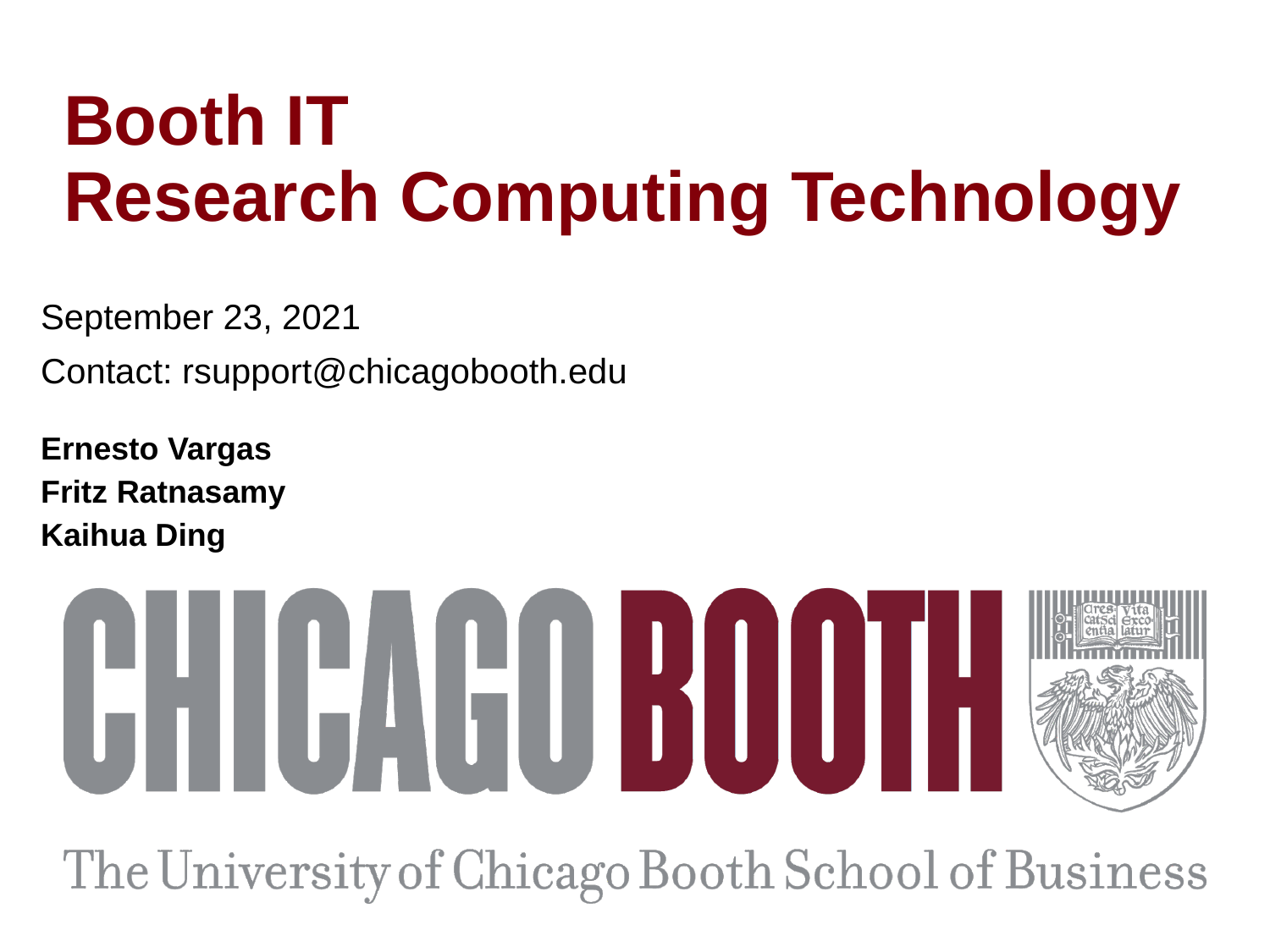

# Booth IT Research Computing Technology
September 23, 2021
Contact: rsupport@chicagobooth.edu
Ernesto Vargas
Fritz Ratnasamy
Kaihua Ding